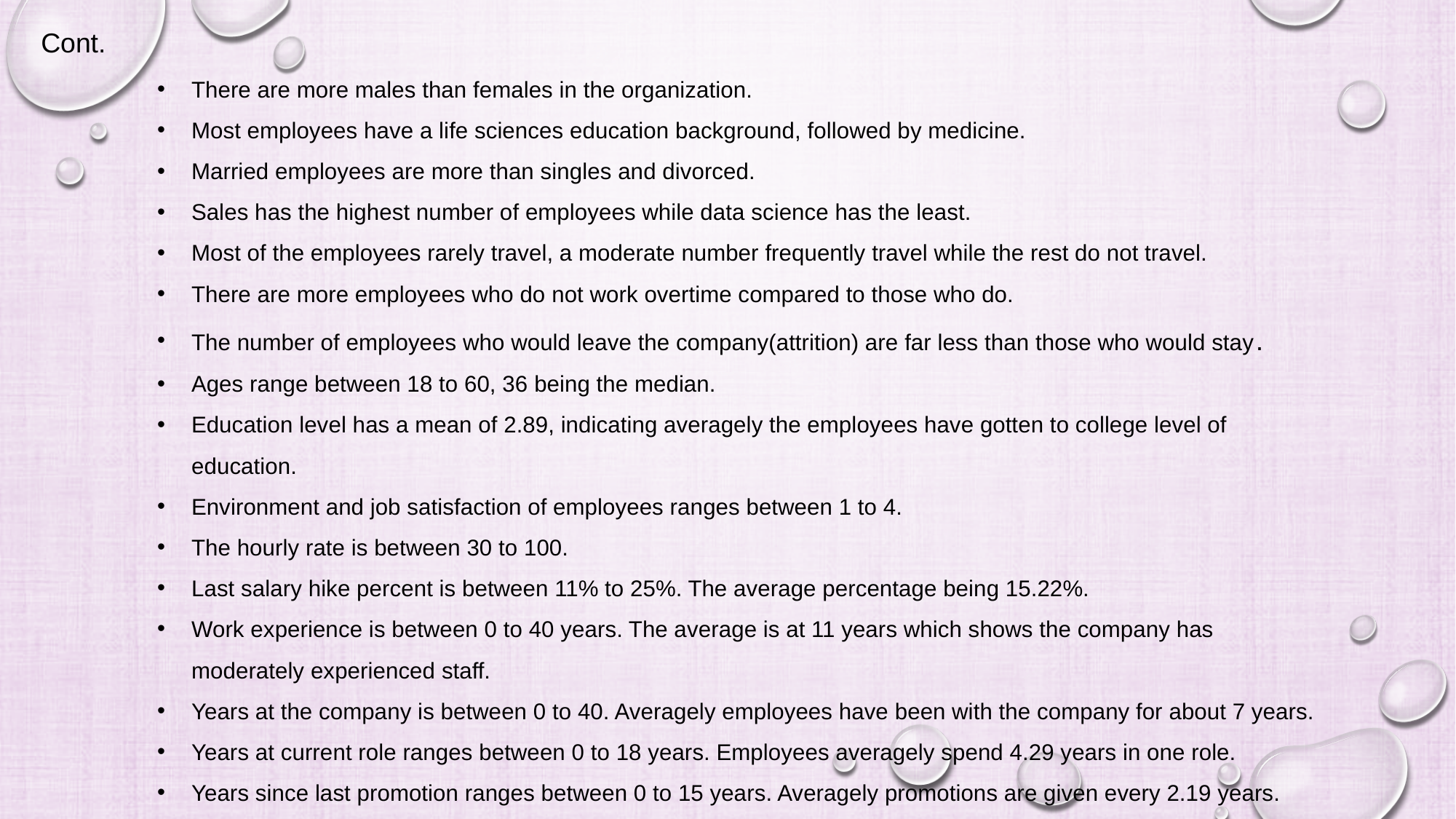

Cont.
There are more males than females in the organization.
Most employees have a life sciences education background, followed by medicine.
Married employees are more than singles and divorced.
Sales has the highest number of employees while data science has the least.
Most of the employees rarely travel, a moderate number frequently travel while the rest do not travel.
There are more employees who do not work overtime compared to those who do.
The number of employees who would leave the company(attrition) are far less than those who would stay.
Ages range between 18 to 60, 36 being the median.
Education level has a mean of 2.89, indicating averagely the employees have gotten to college level of education.
Environment and job satisfaction of employees ranges between 1 to 4.
The hourly rate is between 30 to 100.
Last salary hike percent is between 11% to 25%. The average percentage being 15.22%.
Work experience is between 0 to 40 years. The average is at 11 years which shows the company has moderately experienced staff.
Years at the company is between 0 to 40. Averagely employees have been with the company for about 7 years.
Years at current role ranges between 0 to 18 years. Employees averagely spend 4.29 years in one role.
Years since last promotion ranges between 0 to 15 years. Averagely promotions are given every 2.19 years.